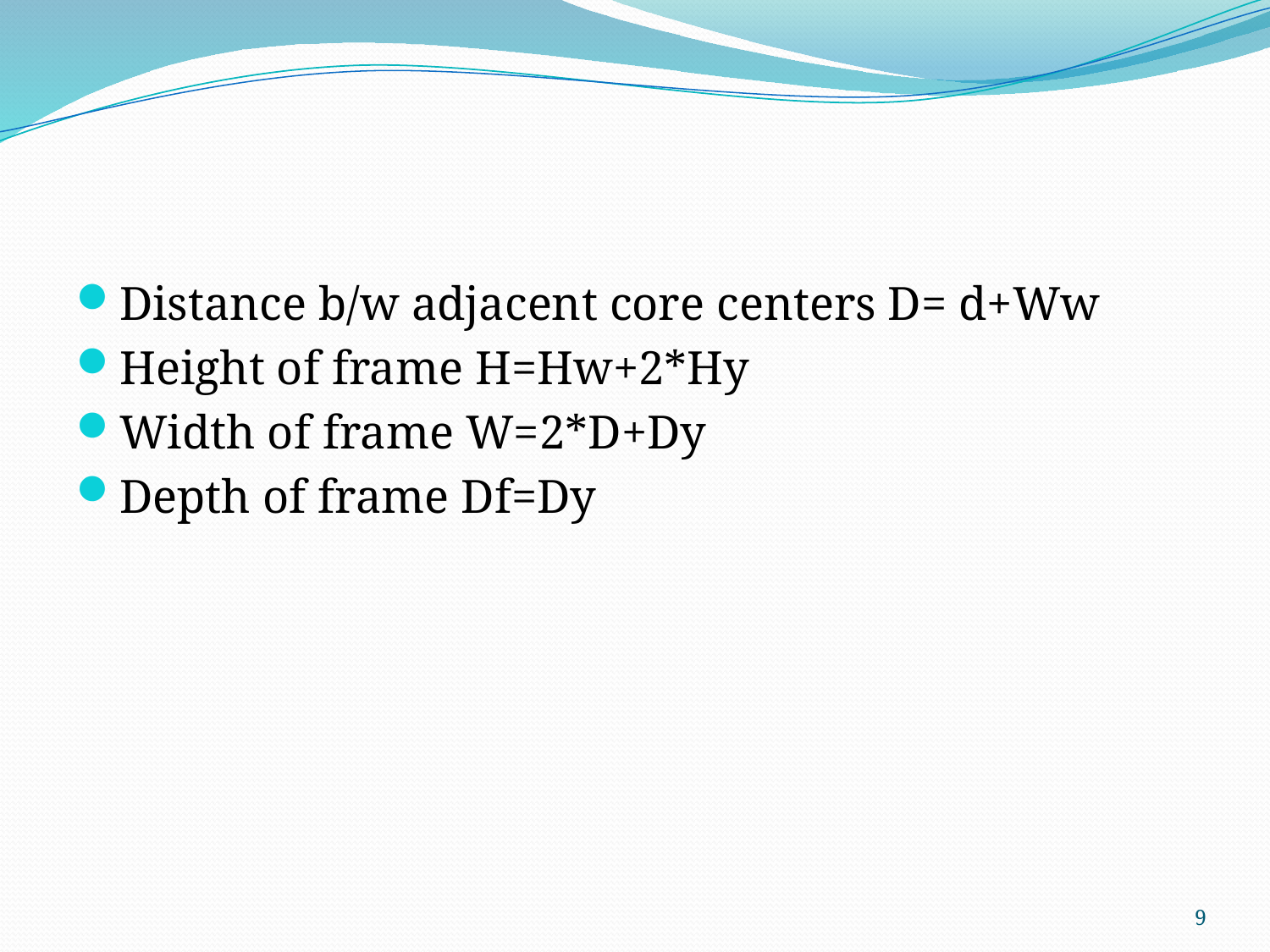

#
Distance b/w adjacent core centers D= d+Ww
Height of frame H=Hw+2*Hy
Width of frame W=2*D+Dy
Depth of frame Df=Dy
9